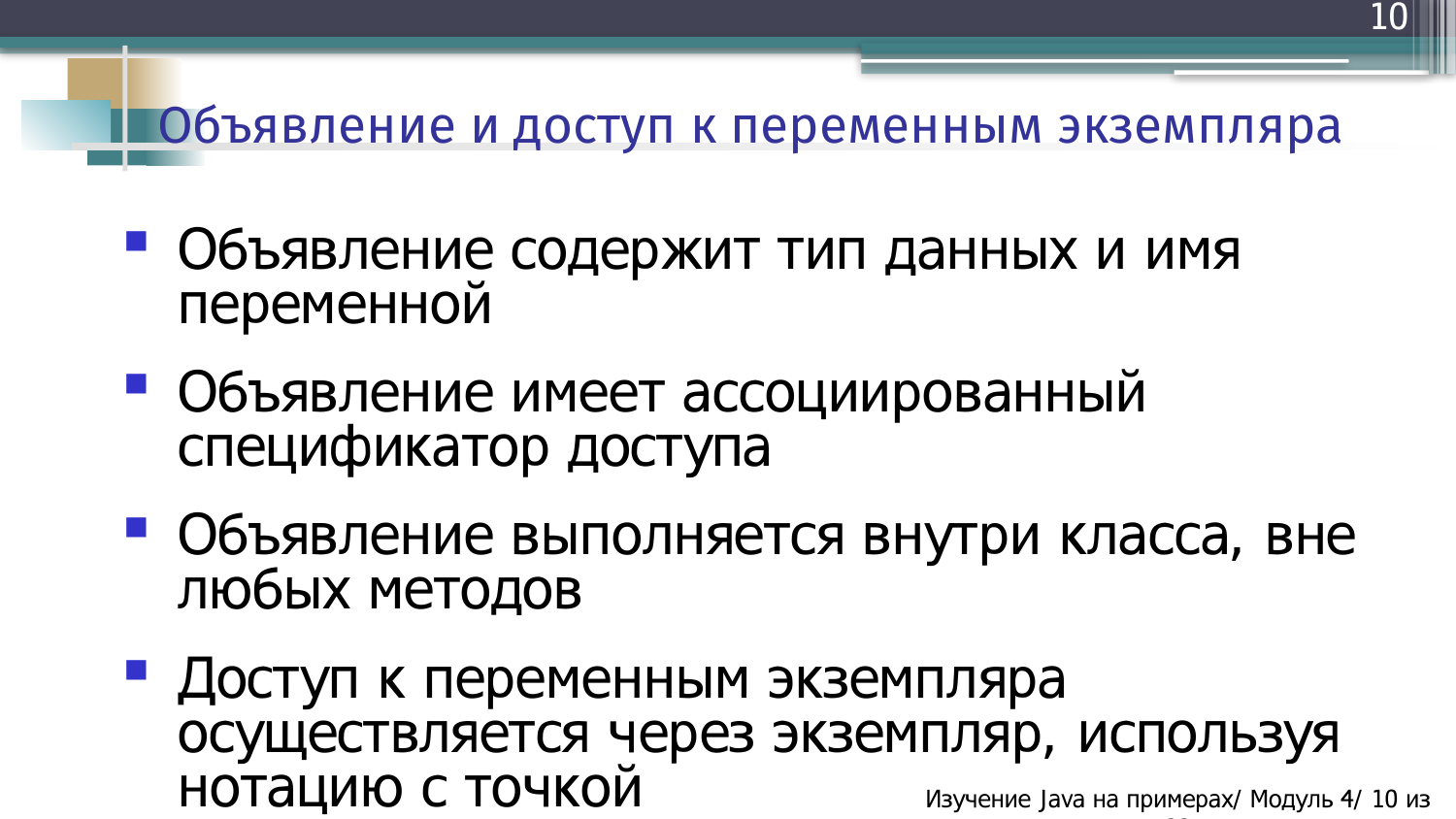

10
Объявление и доступ к переменным экземпляра
Объявление содержит тип данных и имя переменной
Объявление имеет ассоциированный спецификатор доступа
Объявление выполняется внутри класса, вне любых методов
Доступ к переменным экземпляра осуществляется через экземпляр, используя нотацию с точкой